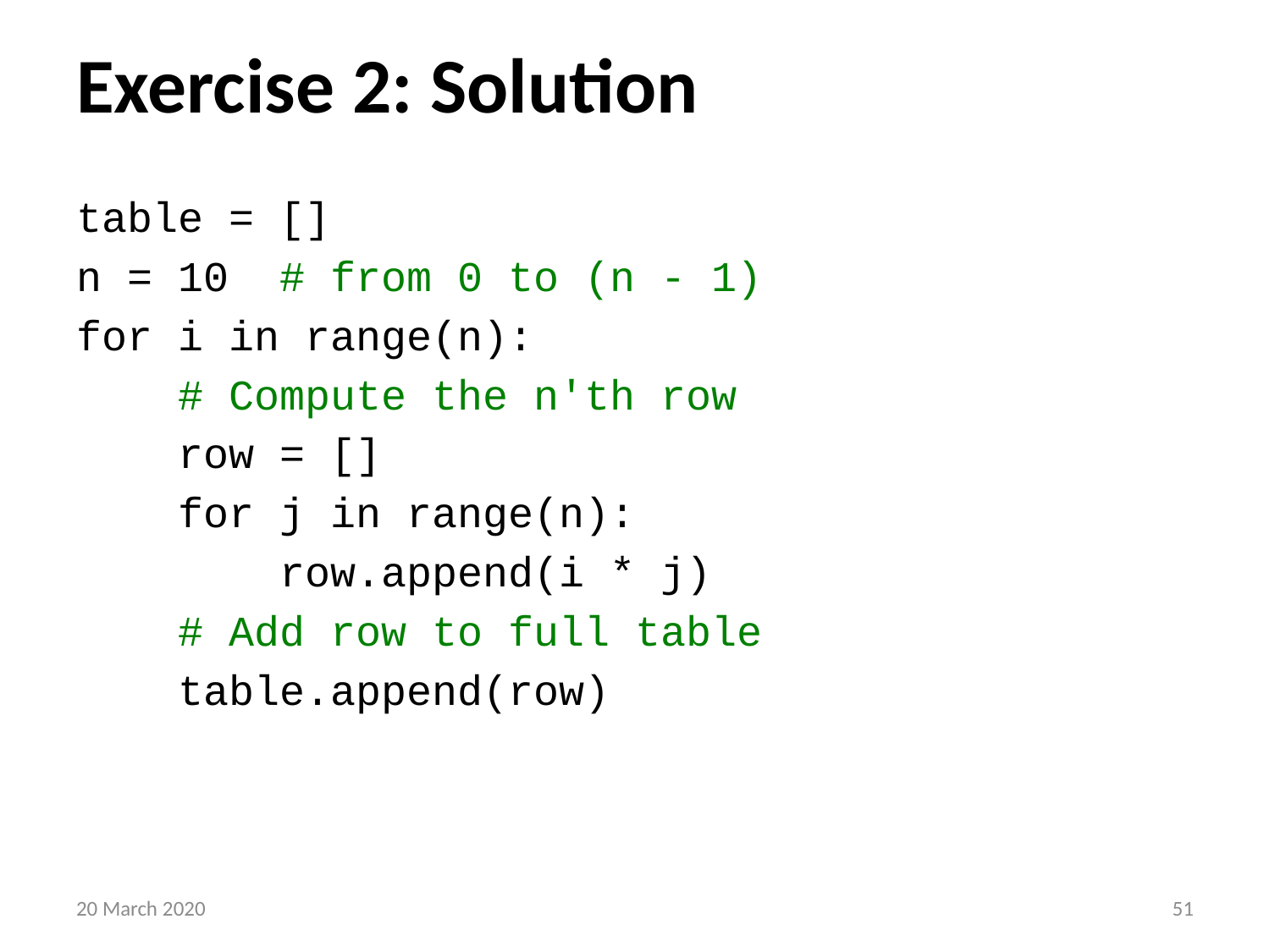

# Exercise 2: Solution
table = []
n = 10  # from 0 to (n - 1)
for i in range(n):
    # Compute the n'th row
    row = []
    for j in range(n):
        row.append(i * j)
    # Add row to full table
    table.append(row)

20 March 2020
51